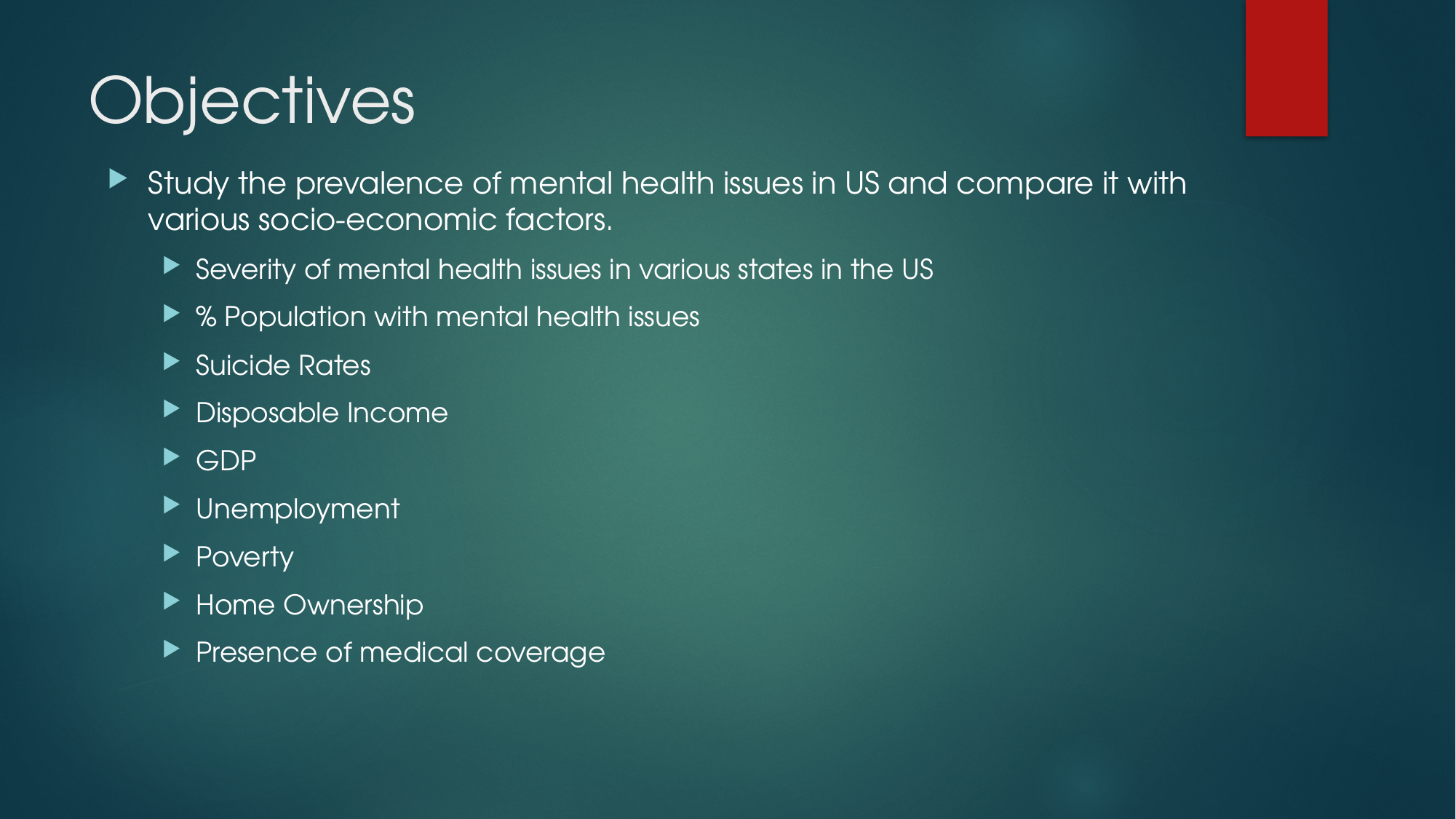

# Objectives
Study the prevalence of mental health issues in US and compare it with various socio-economic factors.
Severity of mental health issues in various states in the US
% Population with mental health issues
Suicide Rates
Disposable Income
GDP
Unemployment
Poverty
Home Ownership
Presence of medical coverage